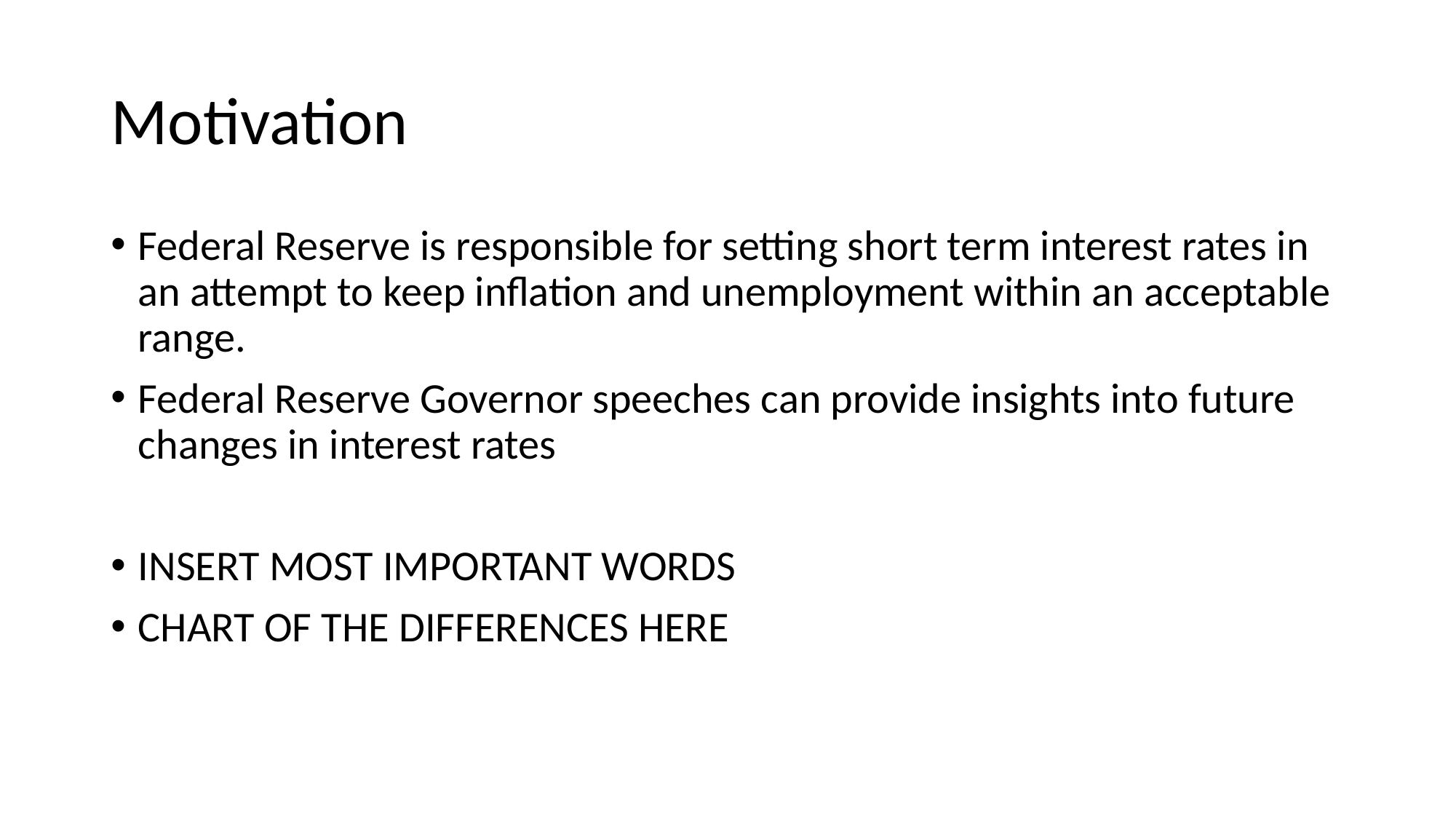

# Motivation
Federal Reserve is responsible for setting short term interest rates in an attempt to keep inflation and unemployment within an acceptable range.
Federal Reserve Governor speeches can provide insights into future changes in interest rates

INSERT MOST IMPORTANT WORDS
CHART OF THE DIFFERENCES HERE